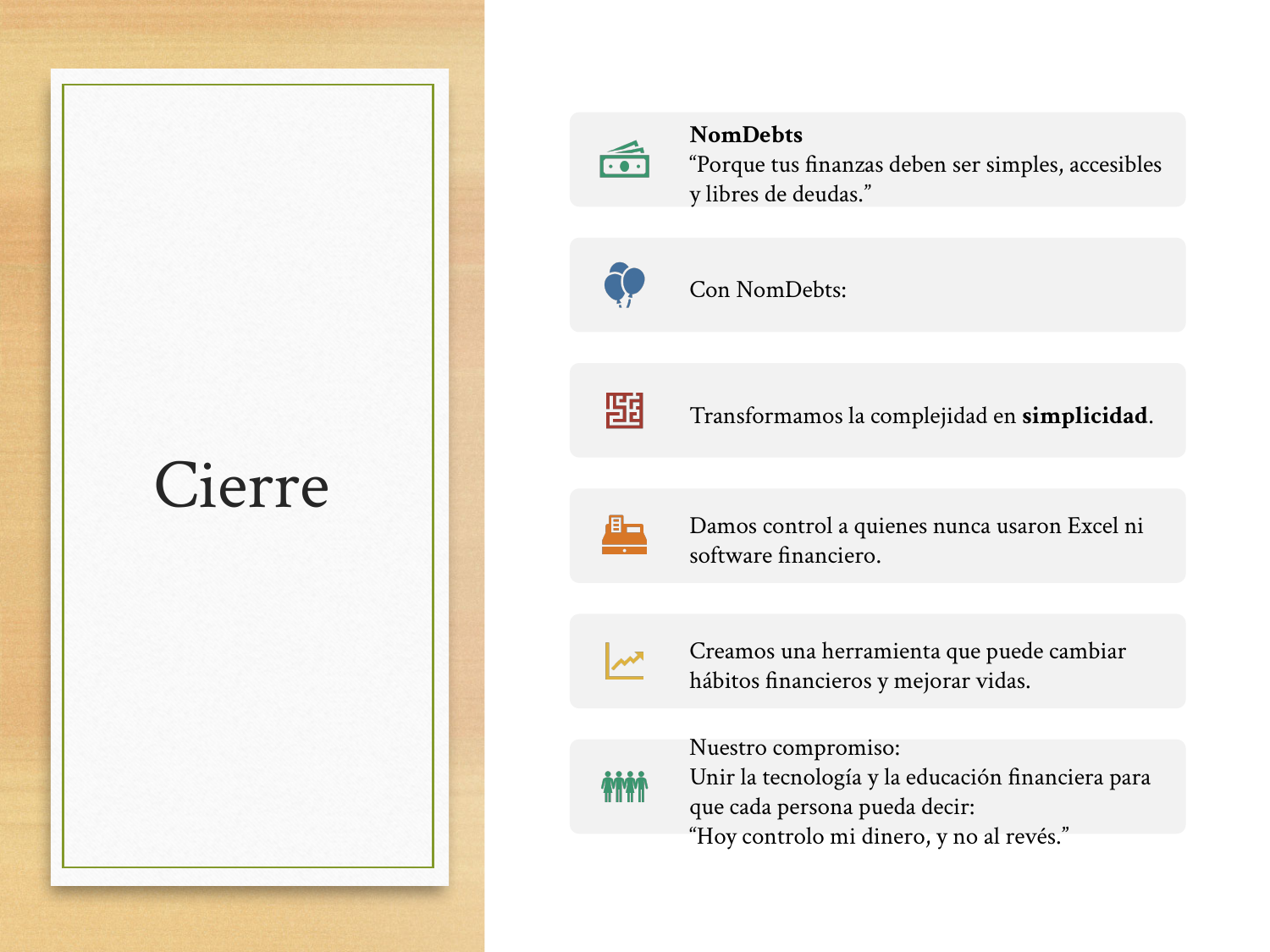

NomDebts
“Porque tus finanzas deben ser simples, accesibles y libres de deudas.”
Con NomDebts:
Transformamos la complejidad en simplicidad.
Damos control a quienes nunca usaron Excel ni software financiero.
Creamos una herramienta que puede cambiar hábitos financieros y mejorar vidas.
Nuestro compromiso:
Unir la tecnología y la educación financiera para que cada persona pueda decir:
“Hoy controlo mi dinero, y no al revés.”
# Cierre